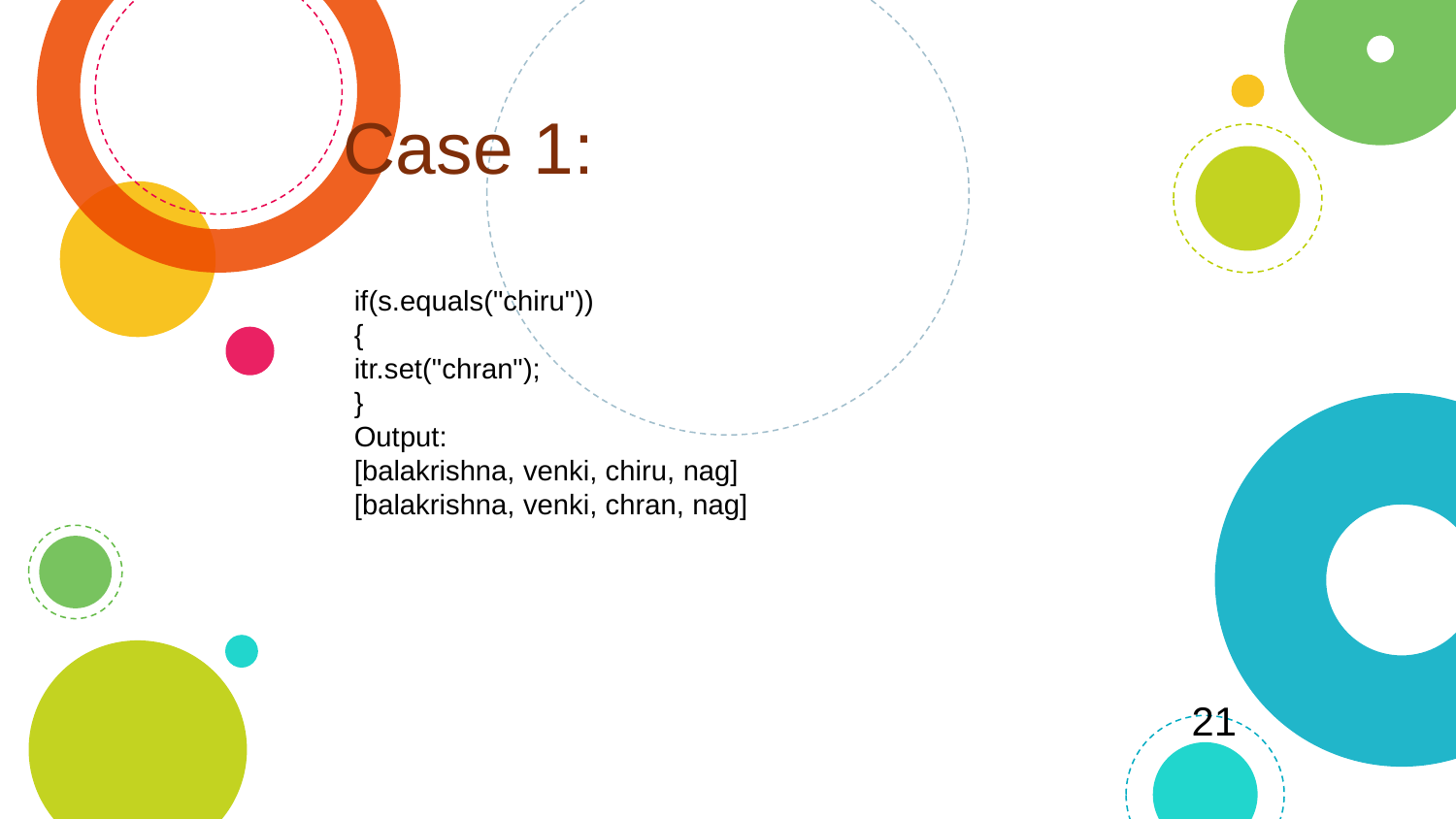

Case 1:
if(s.equals("chiru"))
{
itr.set("chran");
}
Output:
[balakrishna, venki, chiru, nag]
[balakrishna, venki, chran, nag]
21